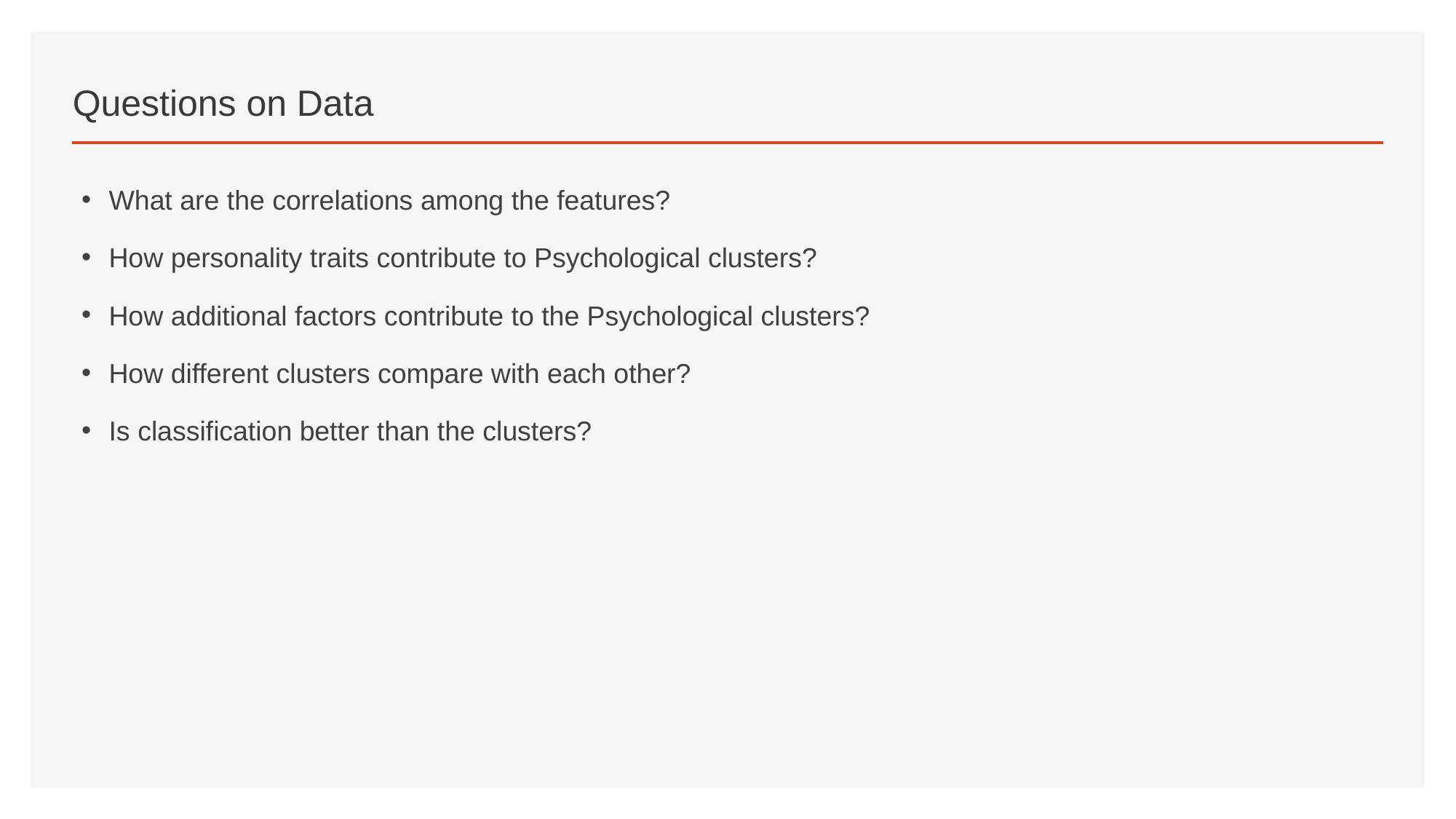

Questions on Data
What are the correlations among the features?
How personality traits contribute to Psychological clusters?
How additional factors contribute to the Psychological clusters?
How different clusters compare with each other?
Is classification better than the clusters?